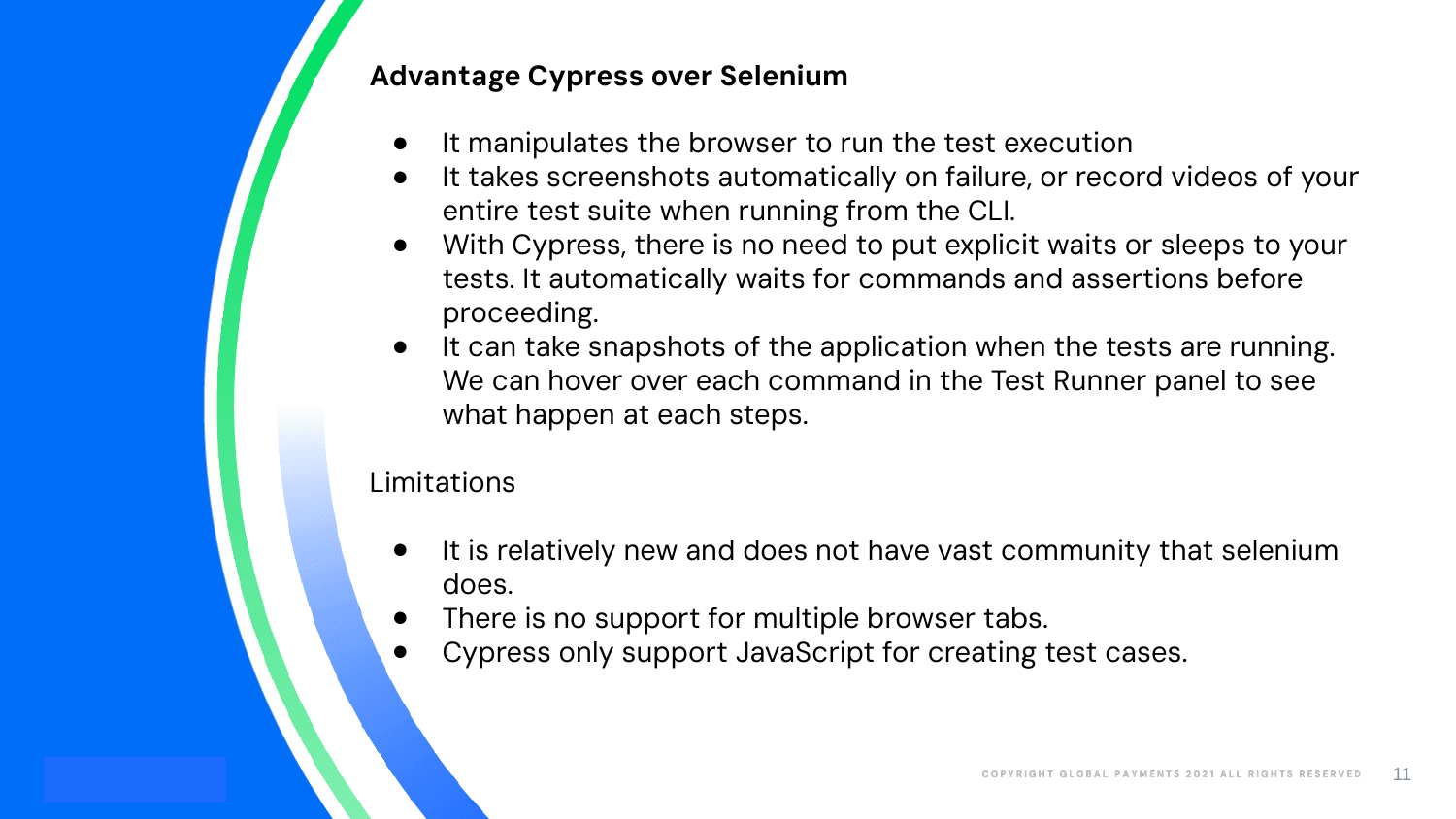

Advantage Cypress over Selenium

It manipulates the browser to run the test execution
It takes screenshots automatically on failure, or record videos of your entire test suite when running from the CLI.
With Cypress, there is no need to put explicit waits or sleeps to your tests. It automatically waits for commands and assertions before proceeding.
It can take snapshots of the application when the tests are running. We can hover over each command in the Test Runner panel to see what happen at each steps.

Limitations

It is relatively new and does not have vast community that selenium does.
There is no support for multiple browser tabs.
Cypress only support JavaScript for creating test cases.

11